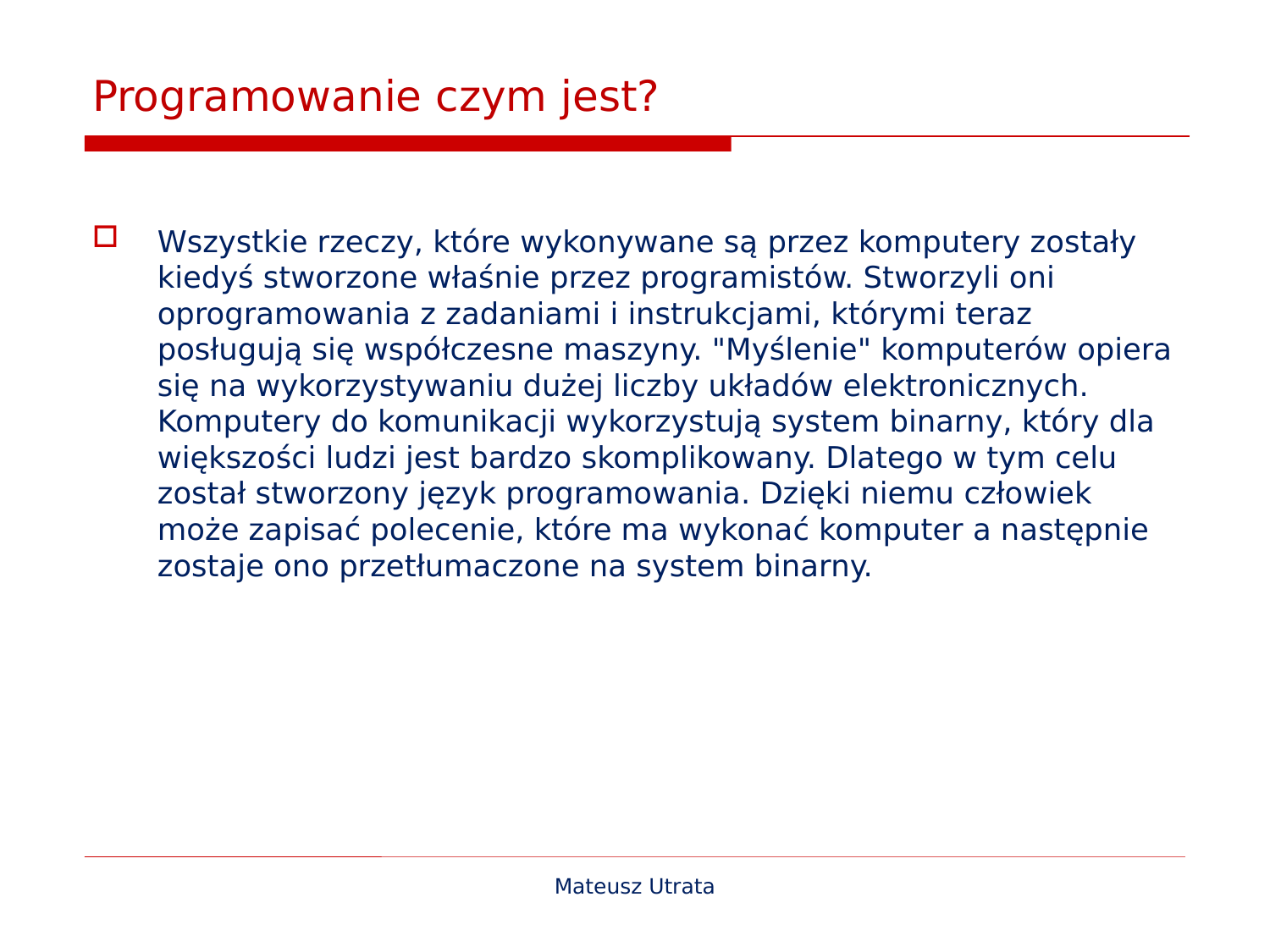

# Programowanie czym jest?
Wszystkie rzeczy, które wykonywane są przez komputery zostały kiedyś stworzone właśnie przez programistów. Stworzyli oni oprogramowania z zadaniami i instrukcjami, którymi teraz posługują się współczesne maszyny. "Myślenie" komputerów opiera się na wykorzystywaniu dużej liczby układów elektronicznych. Komputery do komunikacji wykorzystują system binarny, który dla większości ludzi jest bardzo skomplikowany. Dlatego w tym celu został stworzony język programowania. Dzięki niemu człowiek może zapisać polecenie, które ma wykonać komputer a następnie zostaje ono przetłumaczone na system binarny.

Mateusz Utrata